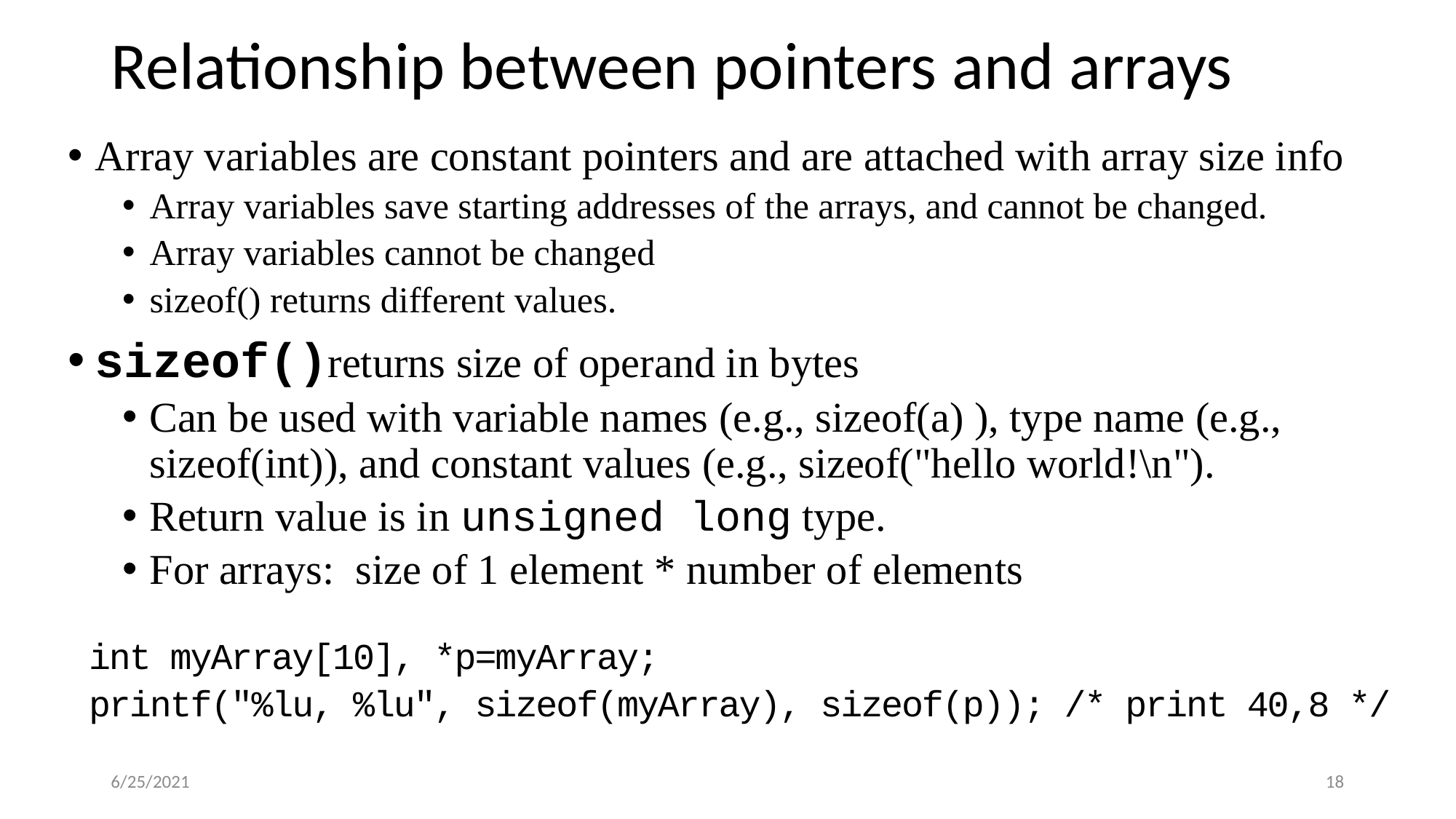

# Relationship between pointers and arrays
Array variables are constant pointers and are attached with array size info
Array variables save starting addresses of the arrays, and cannot be changed.
Array variables cannot be changed
sizeof() returns different values.
sizeof()returns size of operand in bytes
Can be used with variable names (e.g., sizeof(a) ), type name (e.g., sizeof(int)), and constant values (e.g., sizeof("hello world!\n").
Return value is in unsigned long type.
For arrays:  size of 1 element * number of elements

int myArray[10], *p=myArray;
printf("%lu, %lu", sizeof(myArray), sizeof(p)); /* print 40,8 */

6/25/2021
18